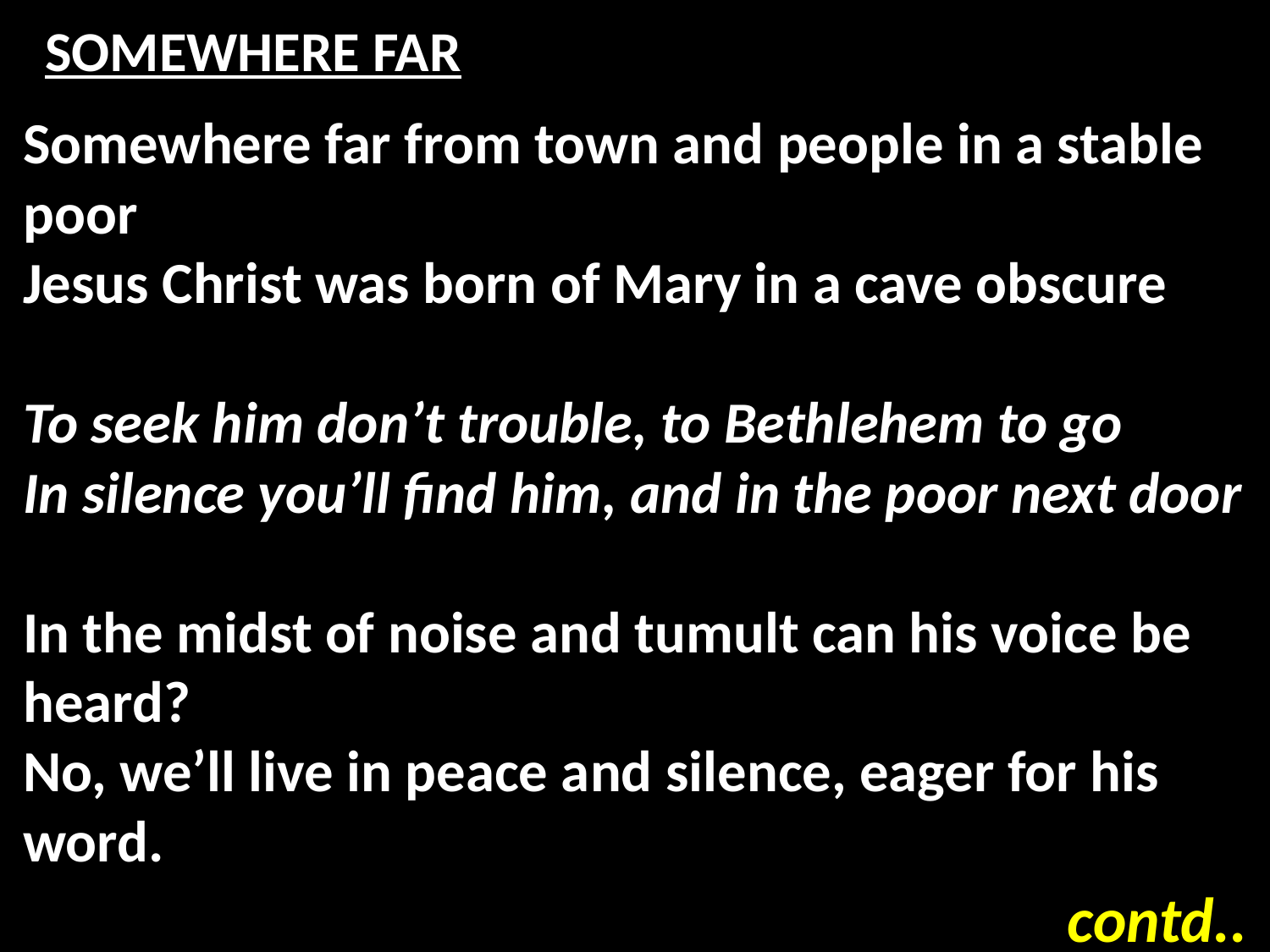

# SOMEWHERE FAR
Somewhere far from town and people in a stable poor
Jesus Christ was born of Mary in a cave obscure

To seek him don’t trouble, to Bethlehem to go
In silence you’ll find him, and in the poor next door

In the midst of noise and tumult can his voice be heard?
No, we’ll live in peace and silence, eager for his word.
contd..